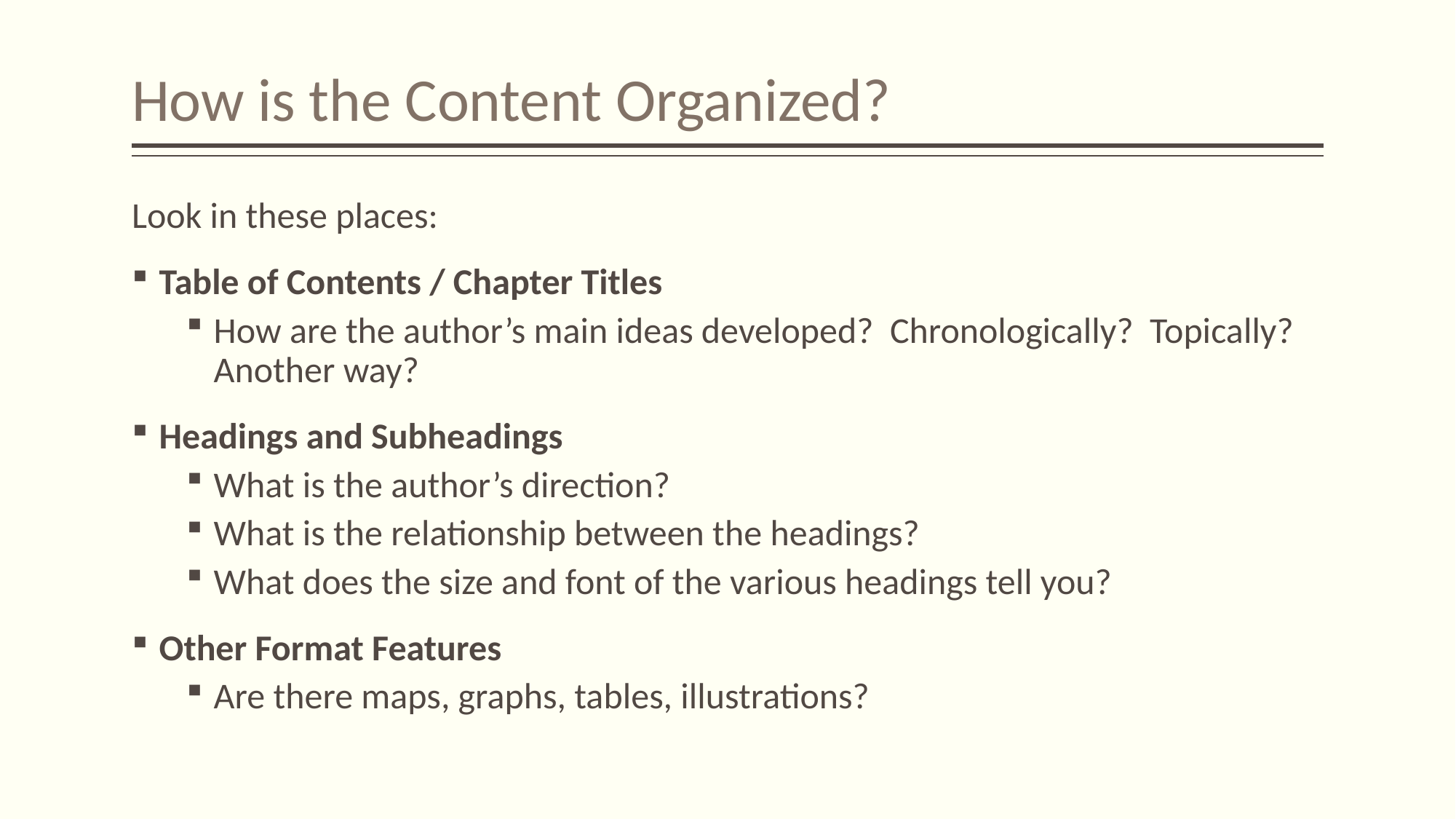

# How is the Content Organized?
Look in these places:
Table of Contents / Chapter Titles
How are the author’s main ideas developed?  Chronologically?  Topically?  Another way?
Headings and Subheadings
What is the author’s direction?
What is the relationship between the headings?
What does the size and font of the various headings tell you?
Other Format Features
Are there maps, graphs, tables, illustrations?